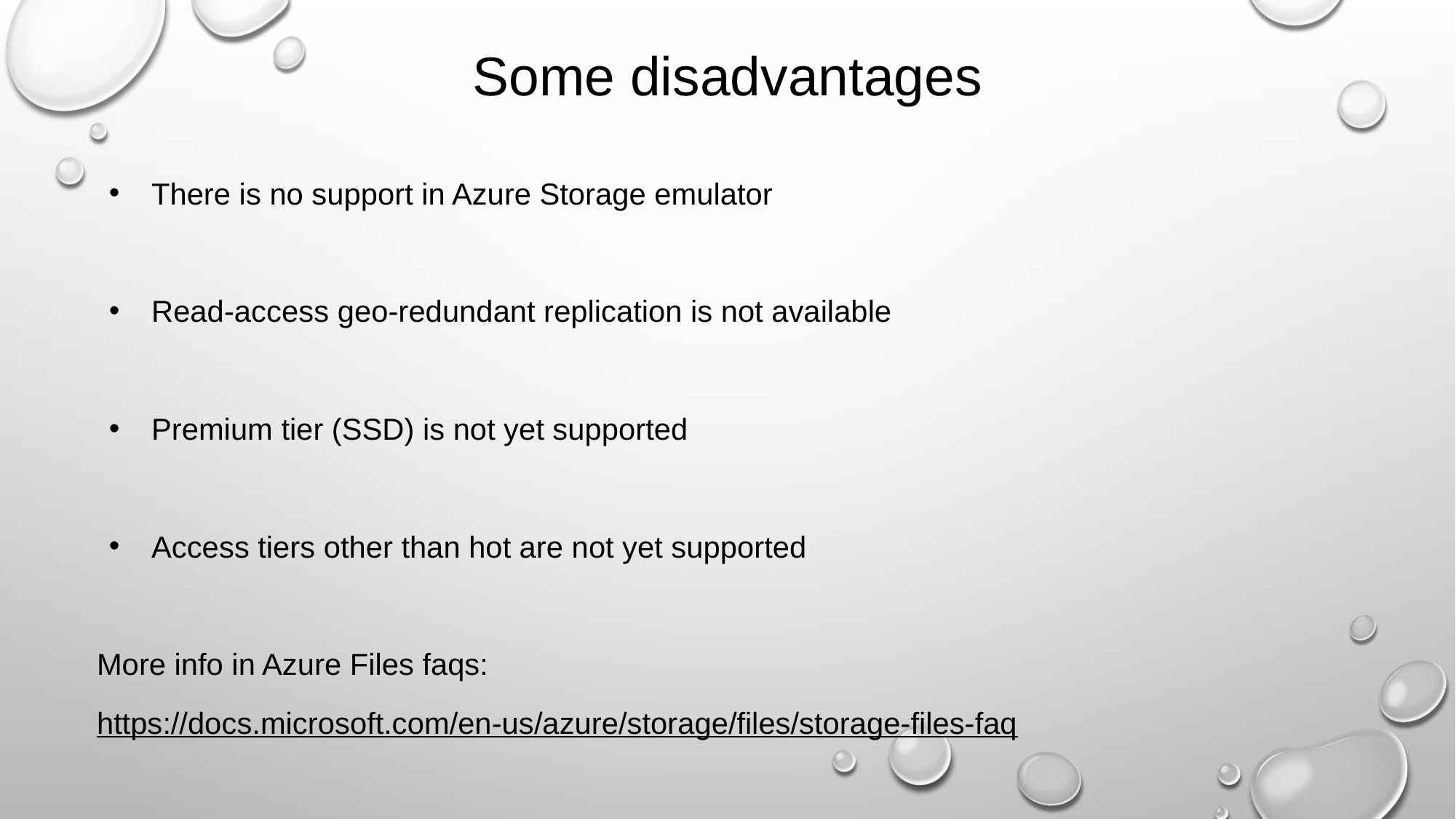

# Some disadvantages
There is no support in Azure Storage emulator

Read-access geo-redundant replication is not available

Premium tier (SSD) is not yet supported

Access tiers other than hot are not yet supported

More info in Azure Files faqs:
https://docs.microsoft.com/en-us/azure/storage/files/storage-files-faq